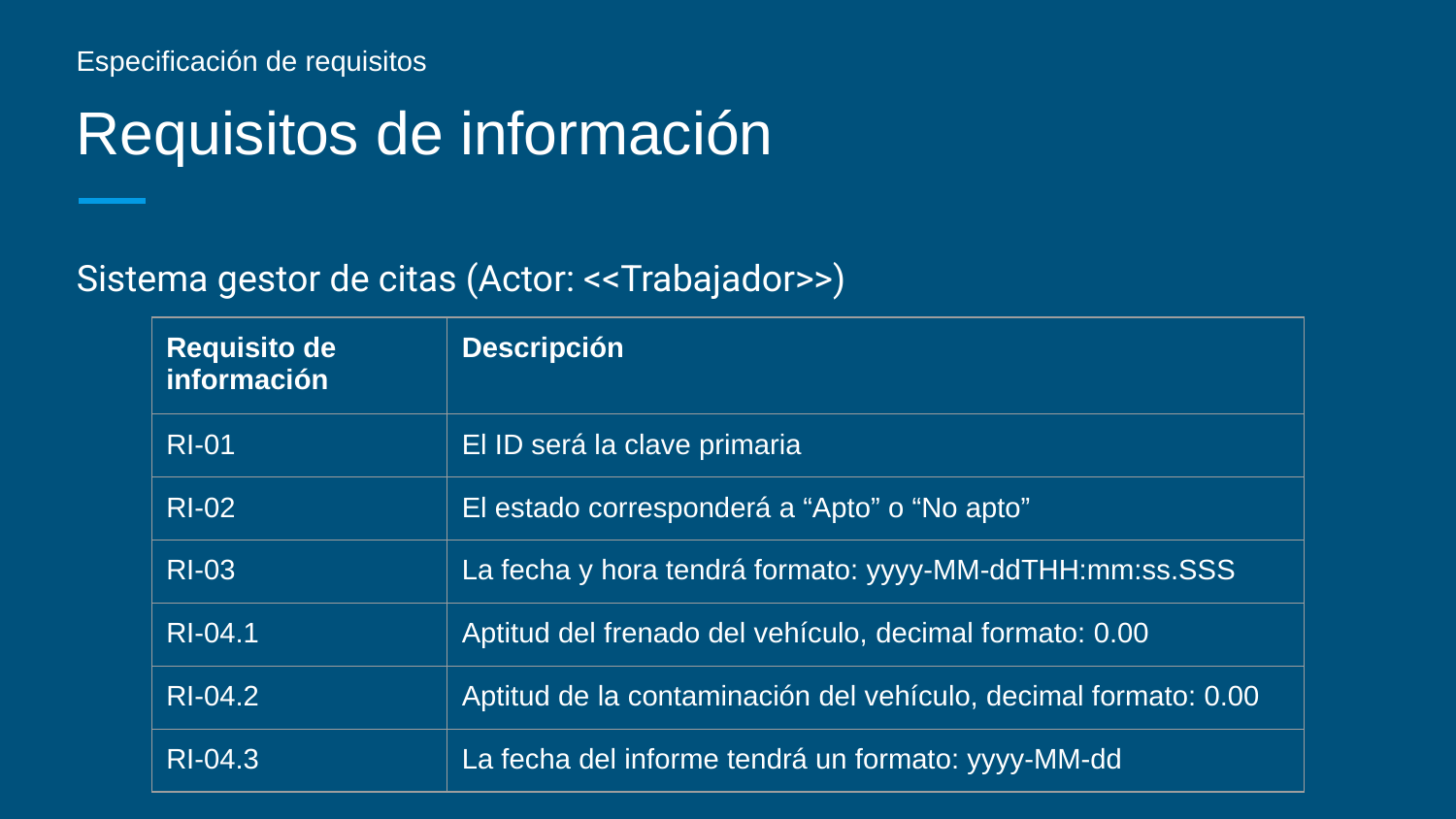

Especificación de requisitos
# Requisitos de información
Sistema gestor de citas (Actor: <<Trabajador>>)
| Requisito de información | Descripción |
| --- | --- |
| RI-01 | El ID será la clave primaria |
| RI-02 | El estado corresponderá a “Apto” o “No apto” |
| RI-03 | La fecha y hora tendrá formato: yyyy-MM-ddTHH:mm:ss.SSS |
| RI-04.1 | Aptitud del frenado del vehículo, decimal formato: 0.00 |
| RI-04.2 | Aptitud de la contaminación del vehículo, decimal formato: 0.00 |
| RI-04.3 | La fecha del informe tendrá un formato: yyyy-MM-dd |